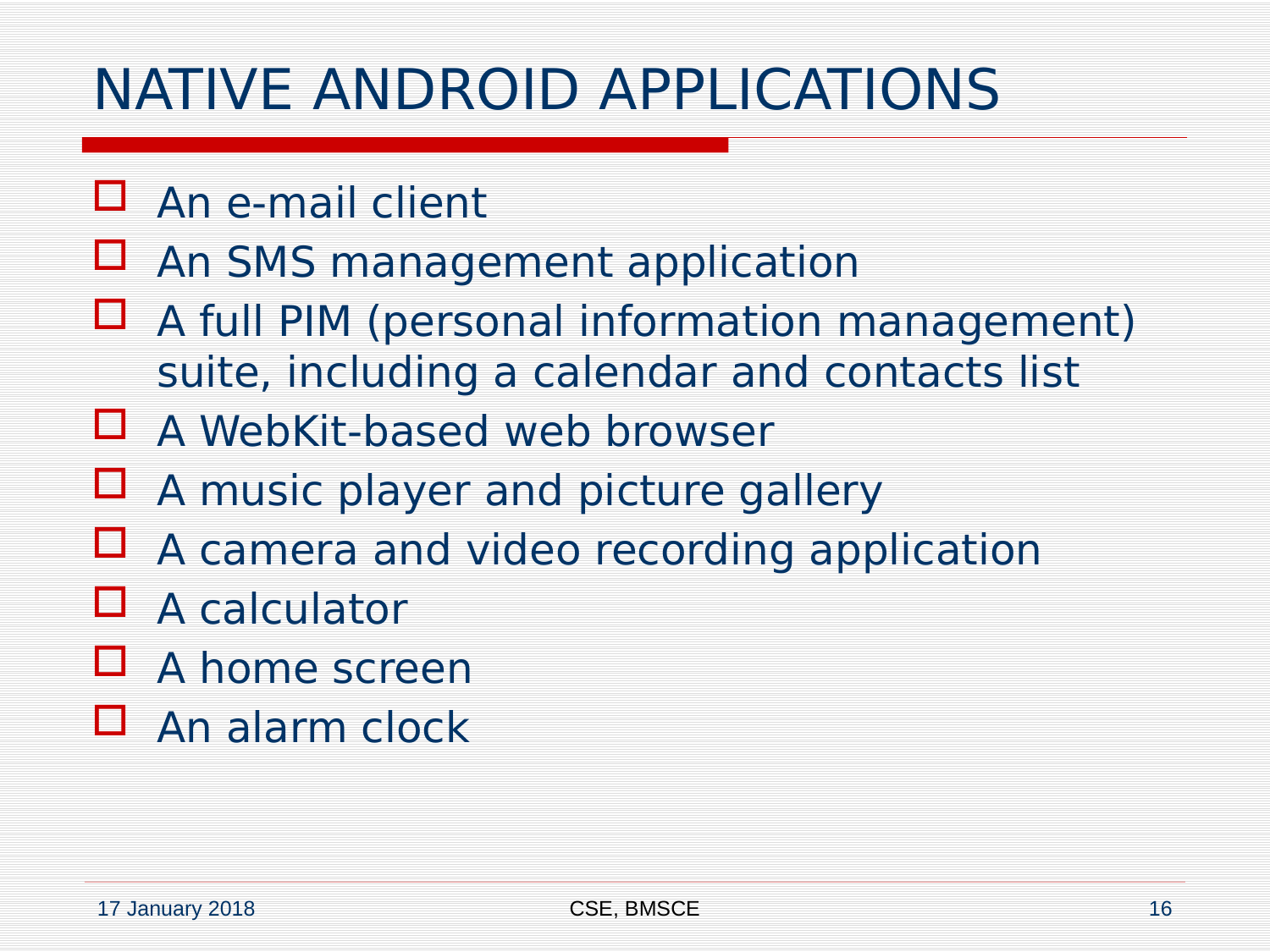

# NATIVE ANDROID APPLICATIONS
An e-mail client
An SMS management application
A full PIM (personal information management) suite, including a calendar and contacts list
A WebKit-based web browser
A music player and picture gallery
A camera and video recording application
A calculator
A home screen
An alarm clock
CSE, BMSCE
16
17 January 2018